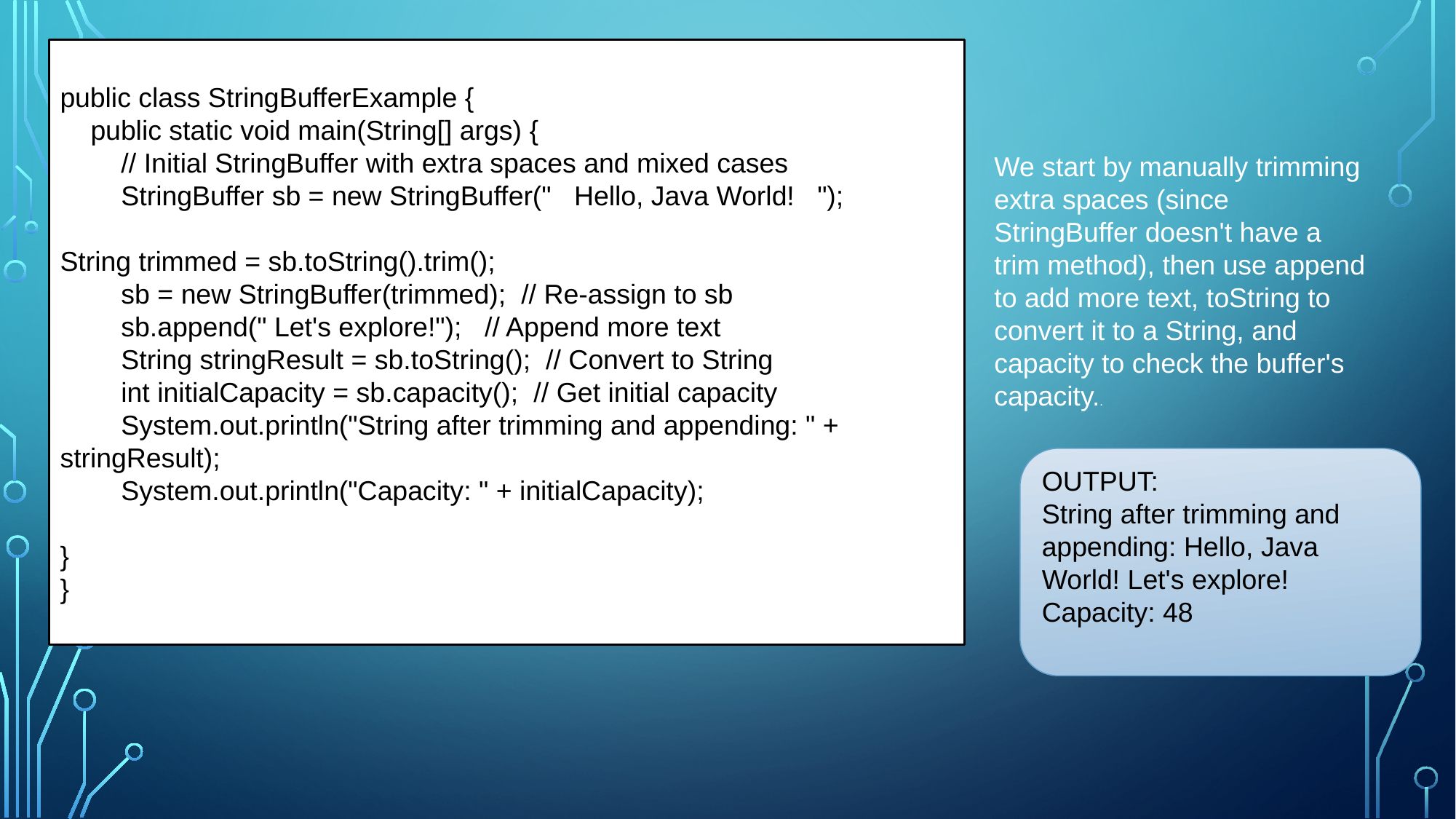

public class StringBufferExample {
    public static void main(String[] args) {
        // Initial StringBuffer with extra spaces and mixed cases
        StringBuffer sb = new StringBuffer("   Hello, Java World!   ");

String trimmed = sb.toString().trim();
        sb = new StringBuffer(trimmed);  // Re-assign to sb
        sb.append(" Let's explore!");   // Append more text
        String stringResult = sb.toString();  // Convert to String
        int initialCapacity = sb.capacity();  // Get initial capacity
        System.out.println("String after trimming and appending: " + stringResult);
        System.out.println("Capacity: " + initialCapacity);

}
}
We start by manually trimming extra spaces (since StringBuffer doesn't have a trim method), then use append to add more text, toString to convert it to a String, and capacity to check the buffer's capacity..
OUTPUT:
String after trimming and appending: Hello, Java World! Let's explore!
Capacity: 48